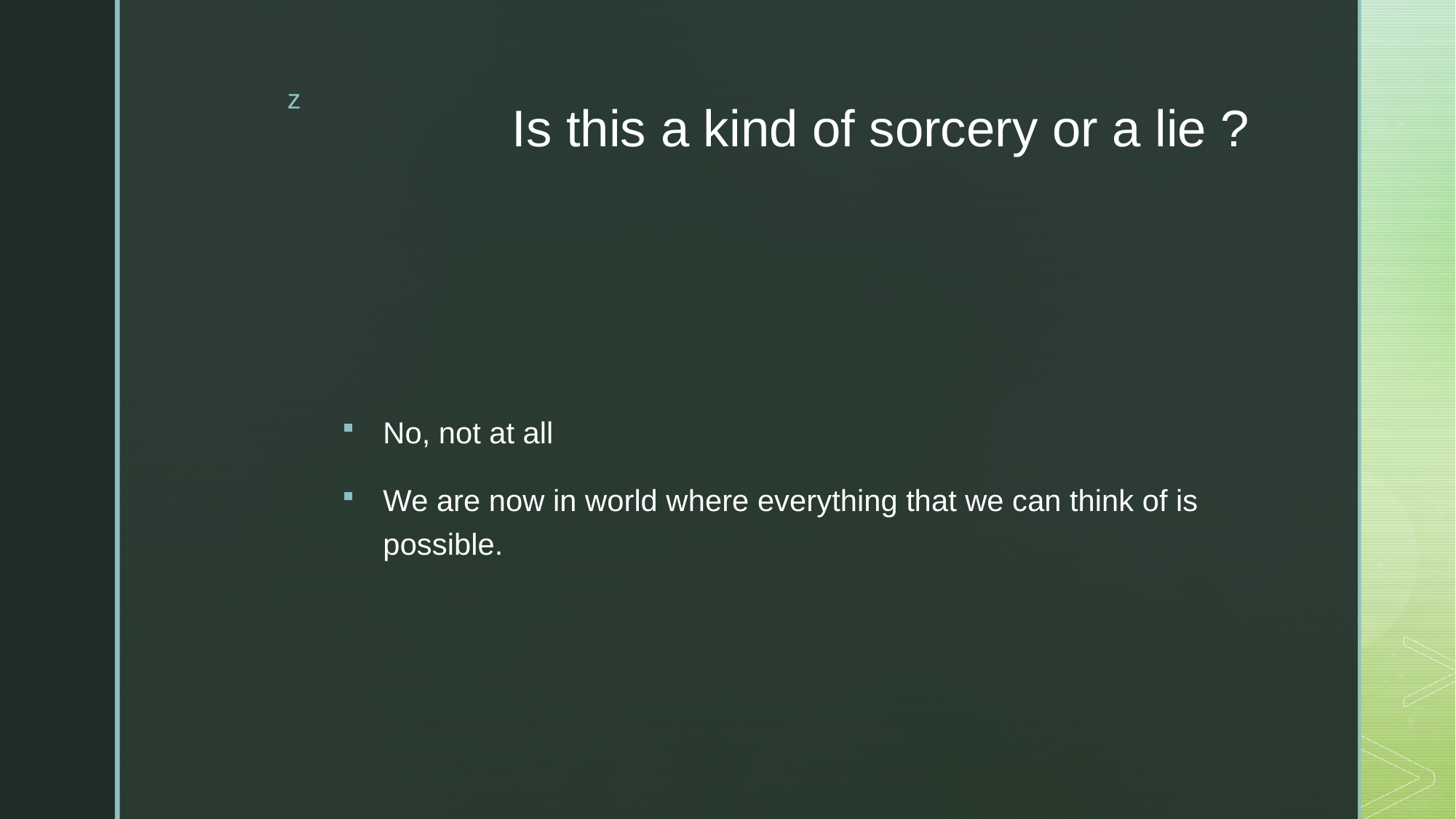

# Is this a kind of sorcery or a lie ?
No, not at all
We are now in world where everything that we can think of is possible.